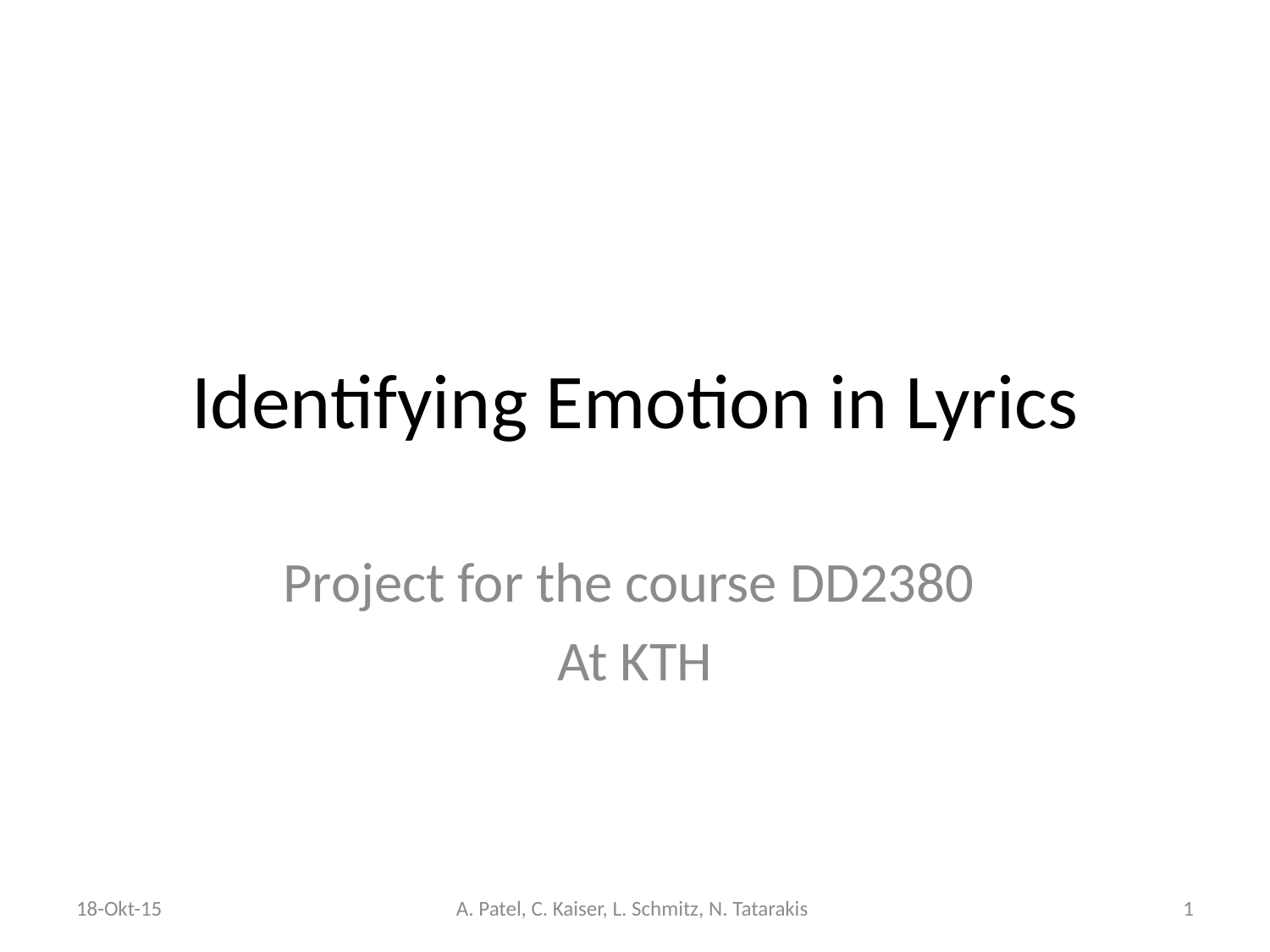

# Identifying Emotion in Lyrics
Project for the course DD2380
At KTH
18-Okt-15
A. Patel, C. Kaiser, L. Schmitz, N. Tatarakis
1